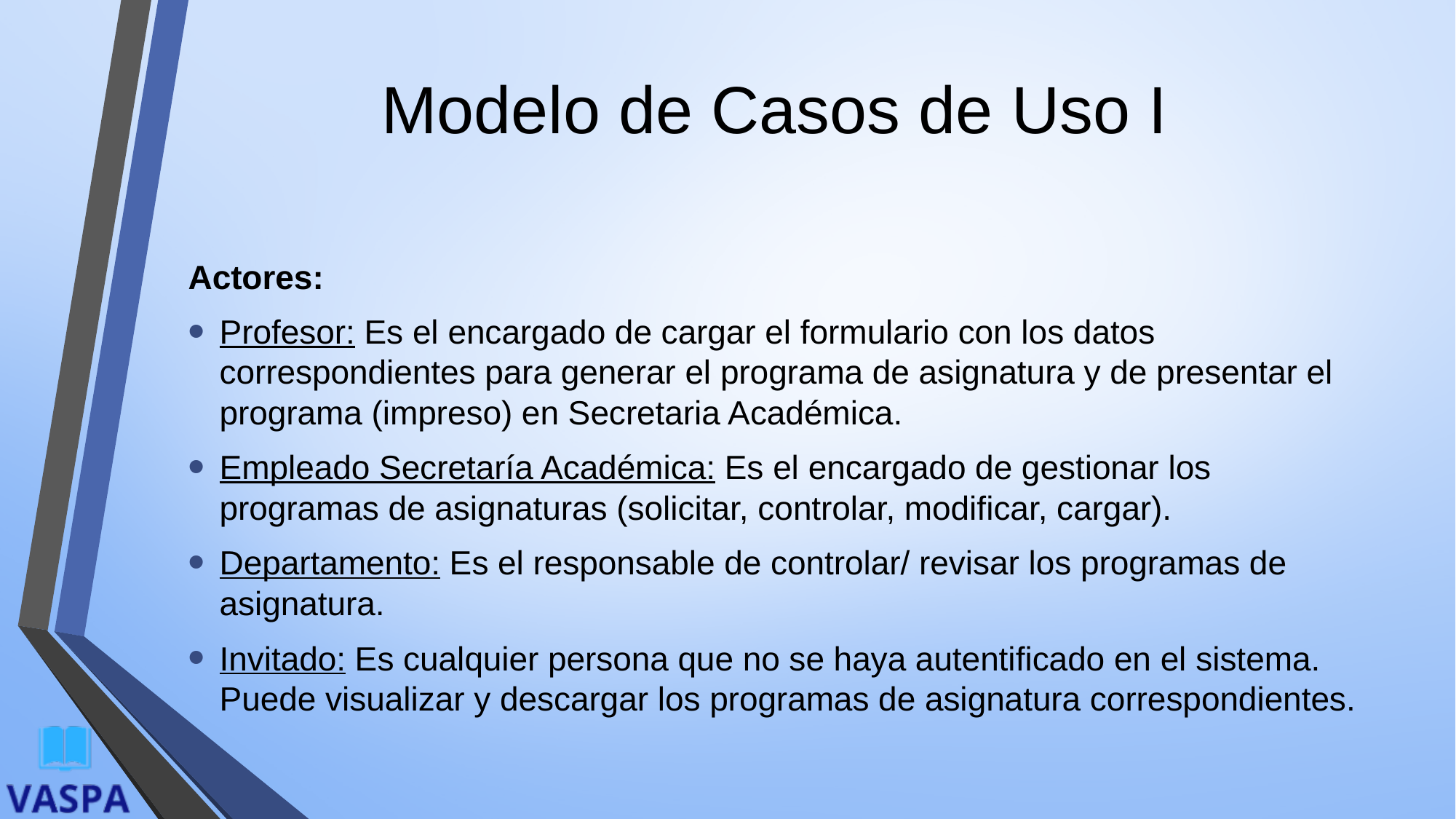

# Modelo de Casos de Uso I
Actores:
Profesor: Es el encargado de cargar el formulario con los datos correspondientes para generar el programa de asignatura y de presentar el programa (impreso) en Secretaria Académica.
Empleado Secretaría Académica: Es el encargado de gestionar los programas de asignaturas (solicitar, controlar, modificar, cargar).
Departamento: Es el responsable de controlar/ revisar los programas de asignatura.
Invitado: Es cualquier persona que no se haya autentificado en el sistema. Puede visualizar y descargar los programas de asignatura correspondientes.